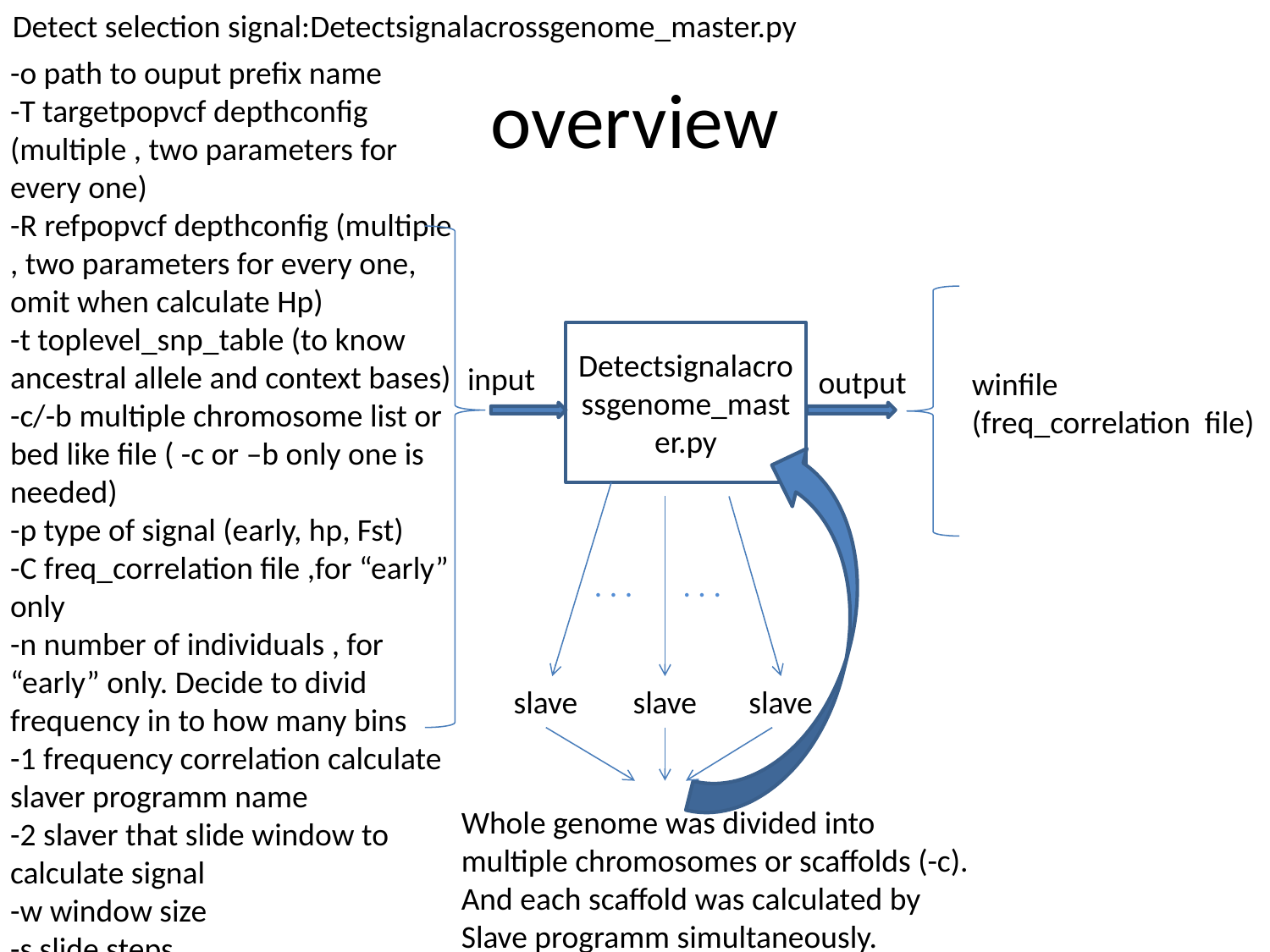

Detect selection signal:Detectsignalacrossgenome_master.py
# overview
-o path to ouput prefix name
-T targetpopvcf depthconfig (multiple , two parameters for every one)
-R refpopvcf depthconfig (multiple , two parameters for every one, omit when calculate Hp)
-t toplevel_snp_table (to know ancestral allele and context bases)
-c/-b multiple chromosome list or bed like file ( -c or –b only one is needed)
-p type of signal (early, hp, Fst)
-C freq_correlation file ,for “early” only
-n number of individuals , for “early” only. Decide to divid frequency in to how many bins
-1 frequency correlation calculate slaver programm name
-2 slaver that slide window to calculate signal
-w window size
-s slide steps

Detectsignalacrossgenome_master.py
input
output
winfile
(freq_correlation  file)

. . .       . . .
slave
slave
slave
Whole genome was divided into multiple chromosomes or scaffolds (-c). And each scaffold was calculated by Slave programm simultaneously.